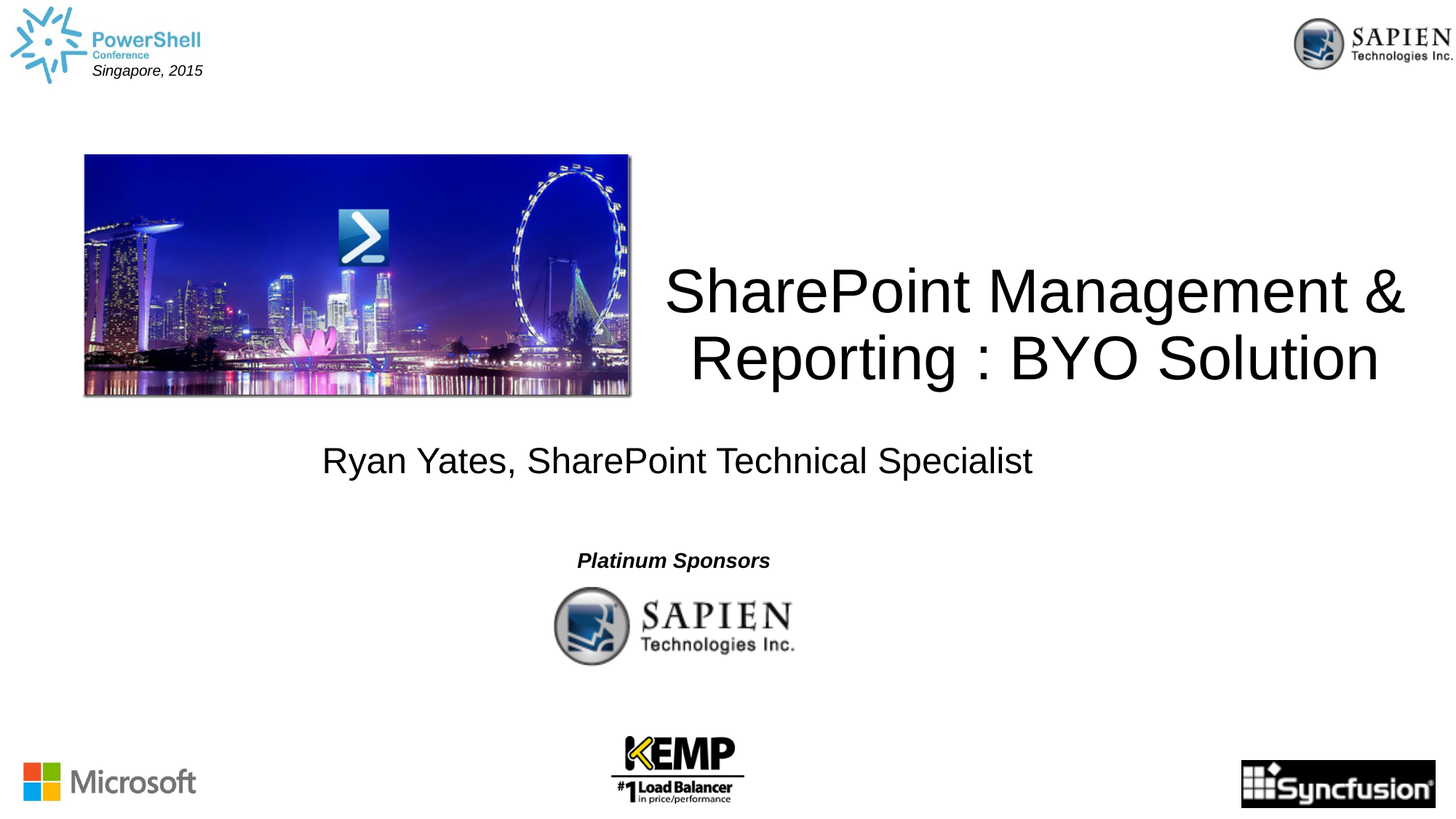

# SharePoint Management & Reporting : BYO Solution
Ryan Yates, SharePoint Technical Specialist